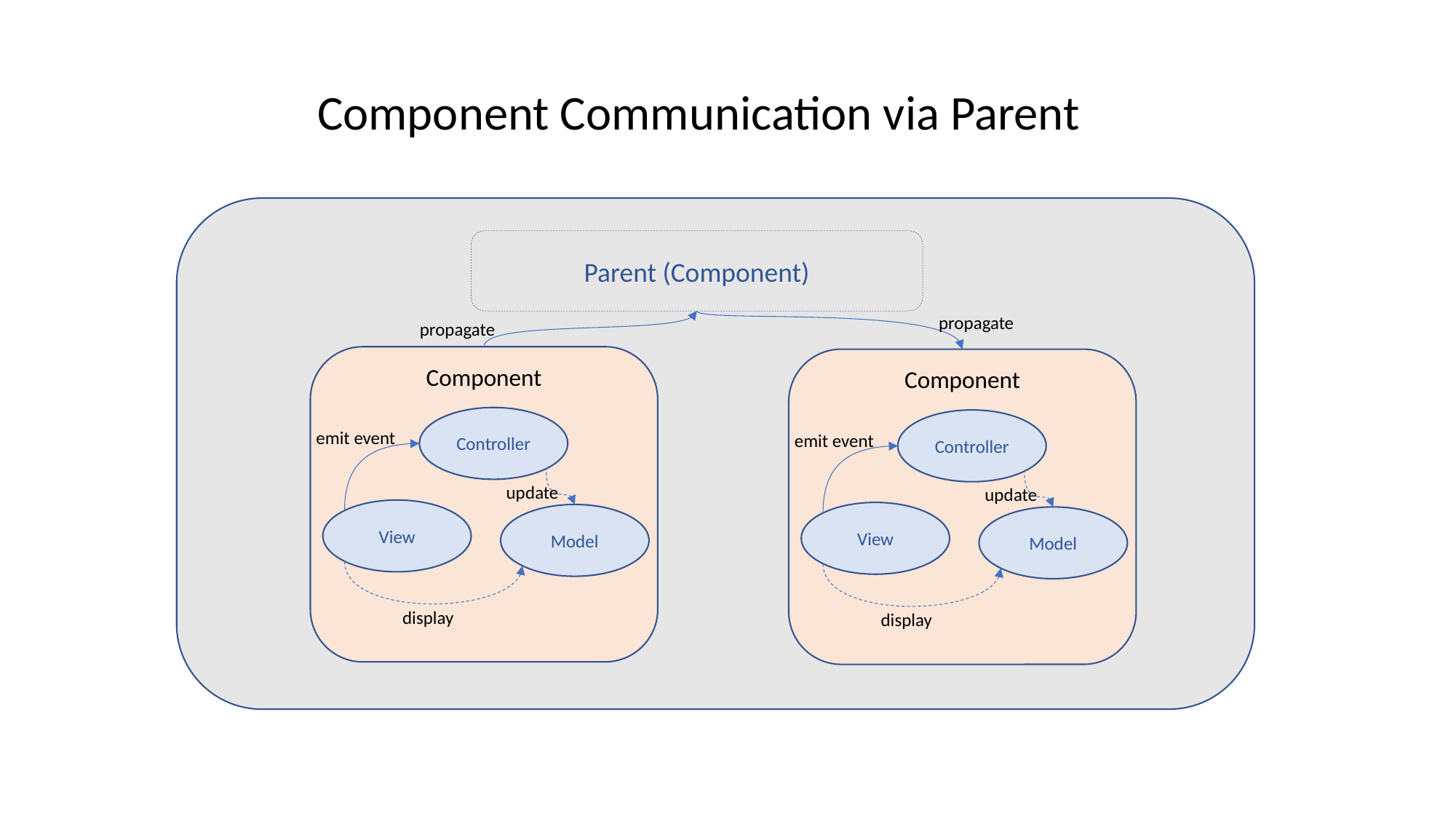

Component Communication via Parent

Parent (Component)
propagate
propagate
Component
Component
Controller
Controller
emit event
emit event
update
update
View
View
Model
Model
display
display